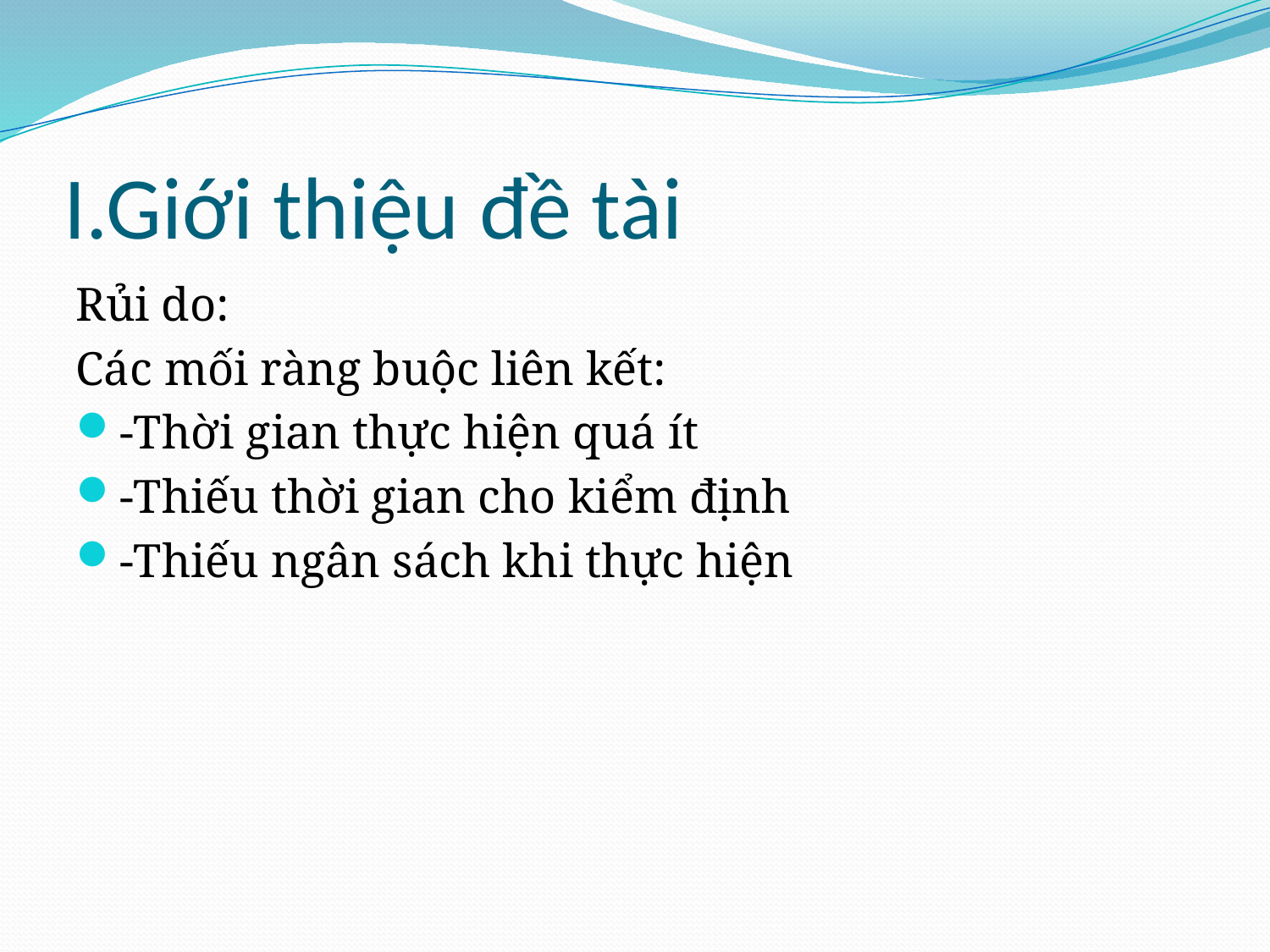

# I.Giới thiệu đề tài
Rủi do:
Các mối ràng buộc liên kết:
-Thời gian thực hiện quá ít
-Thiếu thời gian cho kiểm định
-Thiếu ngân sách khi thực hiện